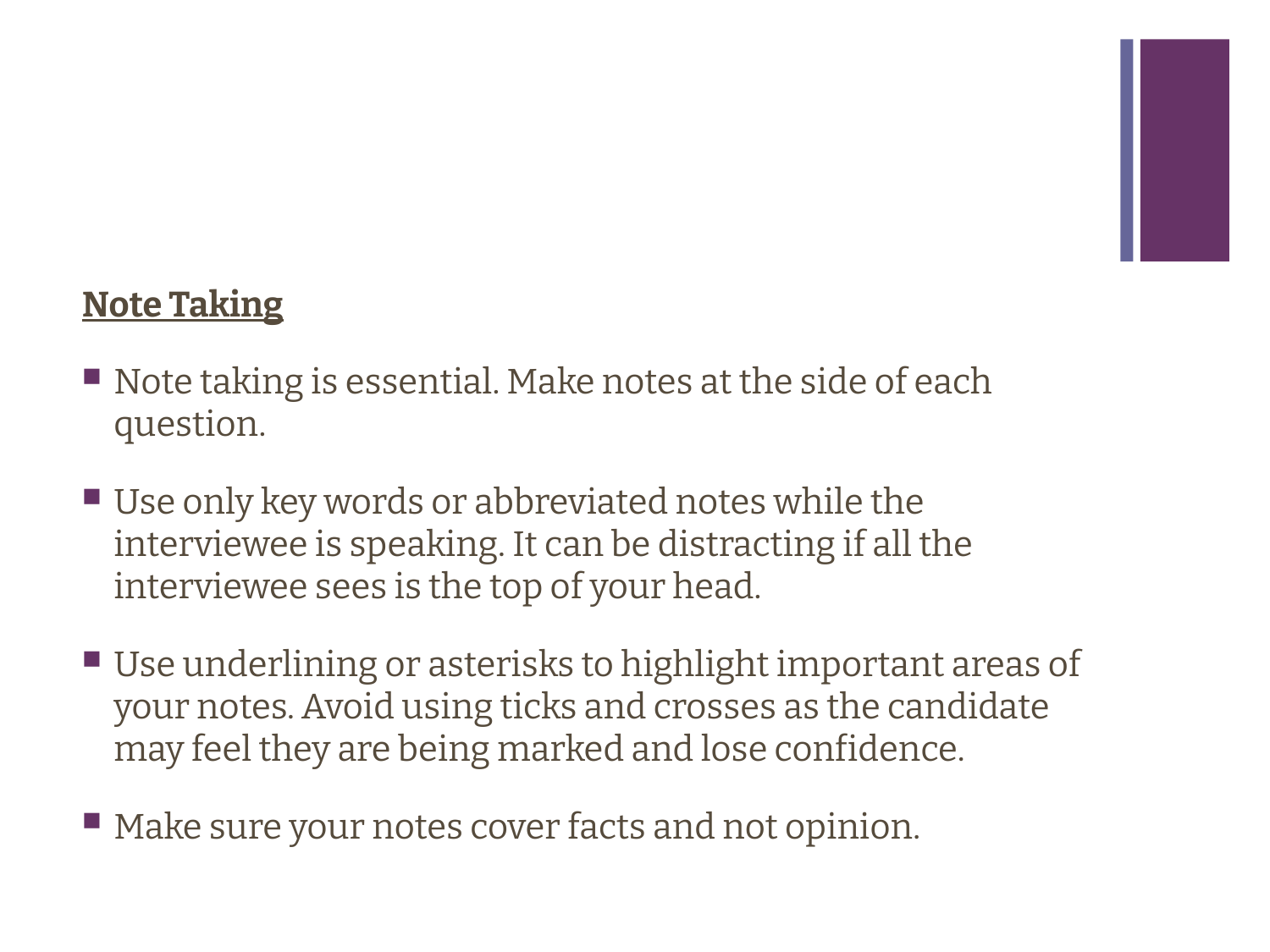

#
Note Taking
Note taking is essential. Make notes at the side of each question.
Use only key words or abbreviated notes while the interviewee is speaking. It can be distracting if all the interviewee sees is the top of your head.
Use underlining or asterisks to highlight important areas of your notes. Avoid using ticks and crosses as the candidate may feel they are being marked and lose confidence.
Make sure your notes cover facts and not opinion.